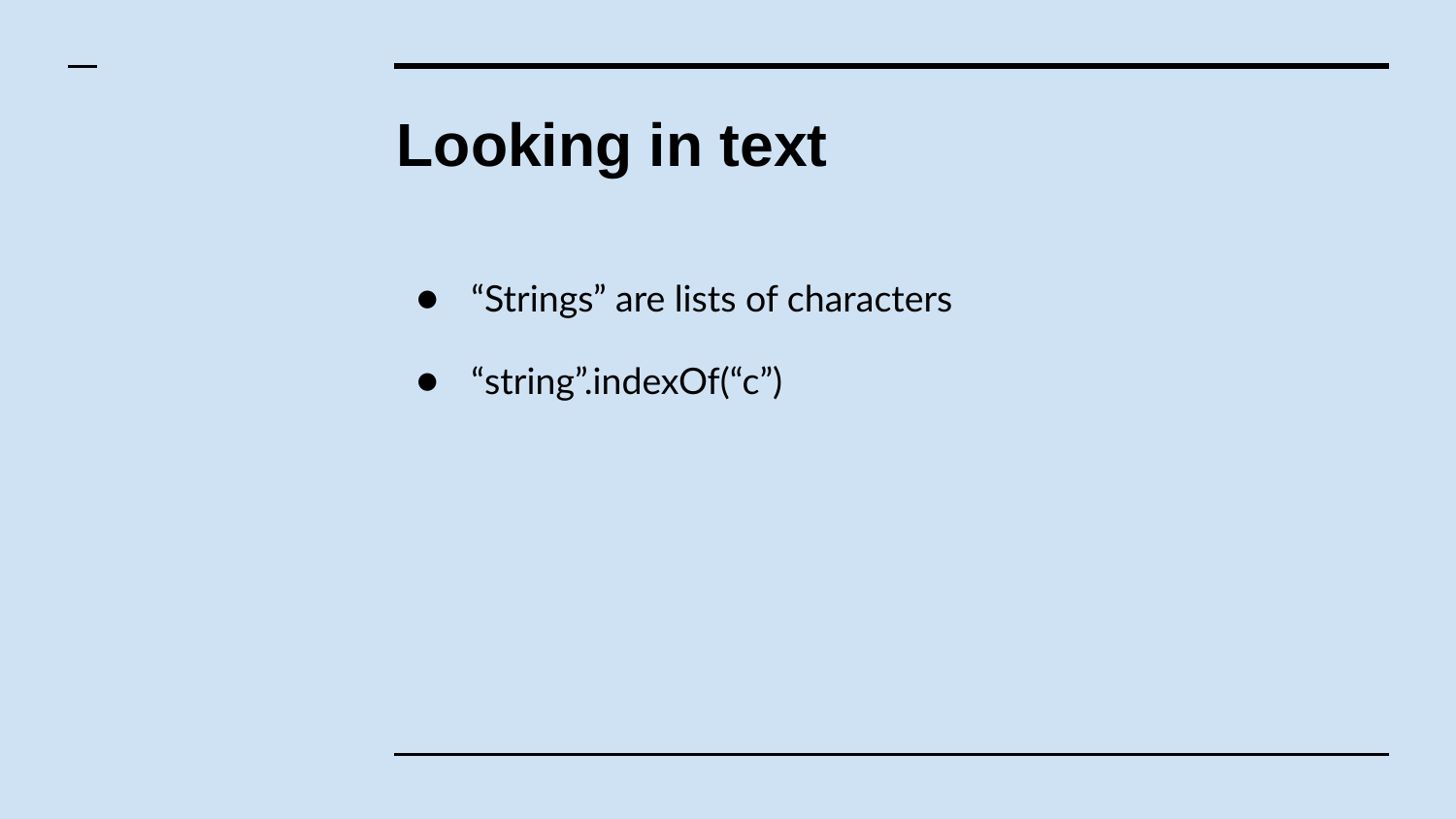

# Looking in text
“Strings” are lists of characters
“string”.indexOf(“c”)